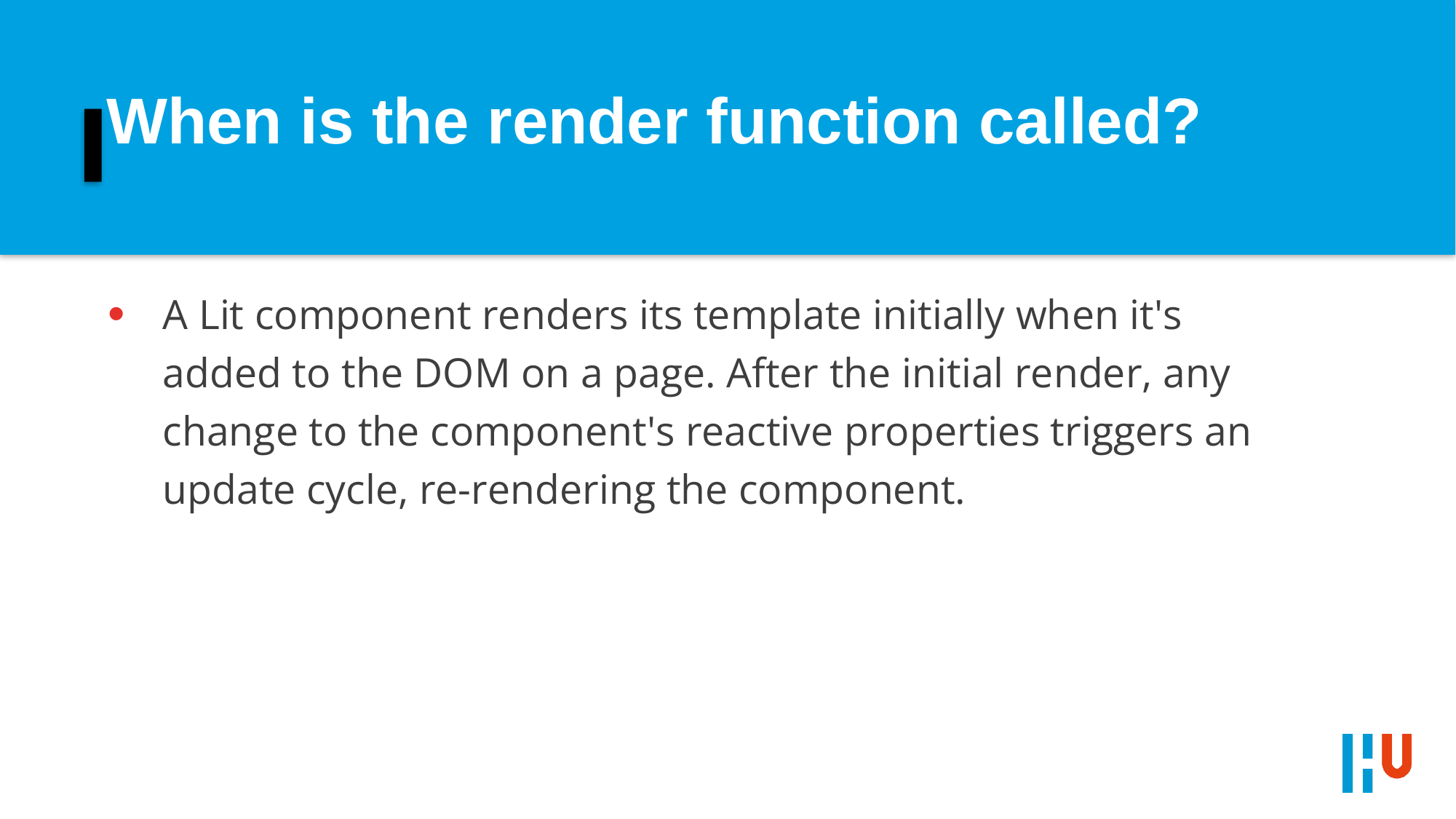

# When is the render function called?
A Lit component renders its template initially when it's added to the DOM on a page. After the initial render, any change to the component's reactive properties triggers an update cycle, re-rendering the component.